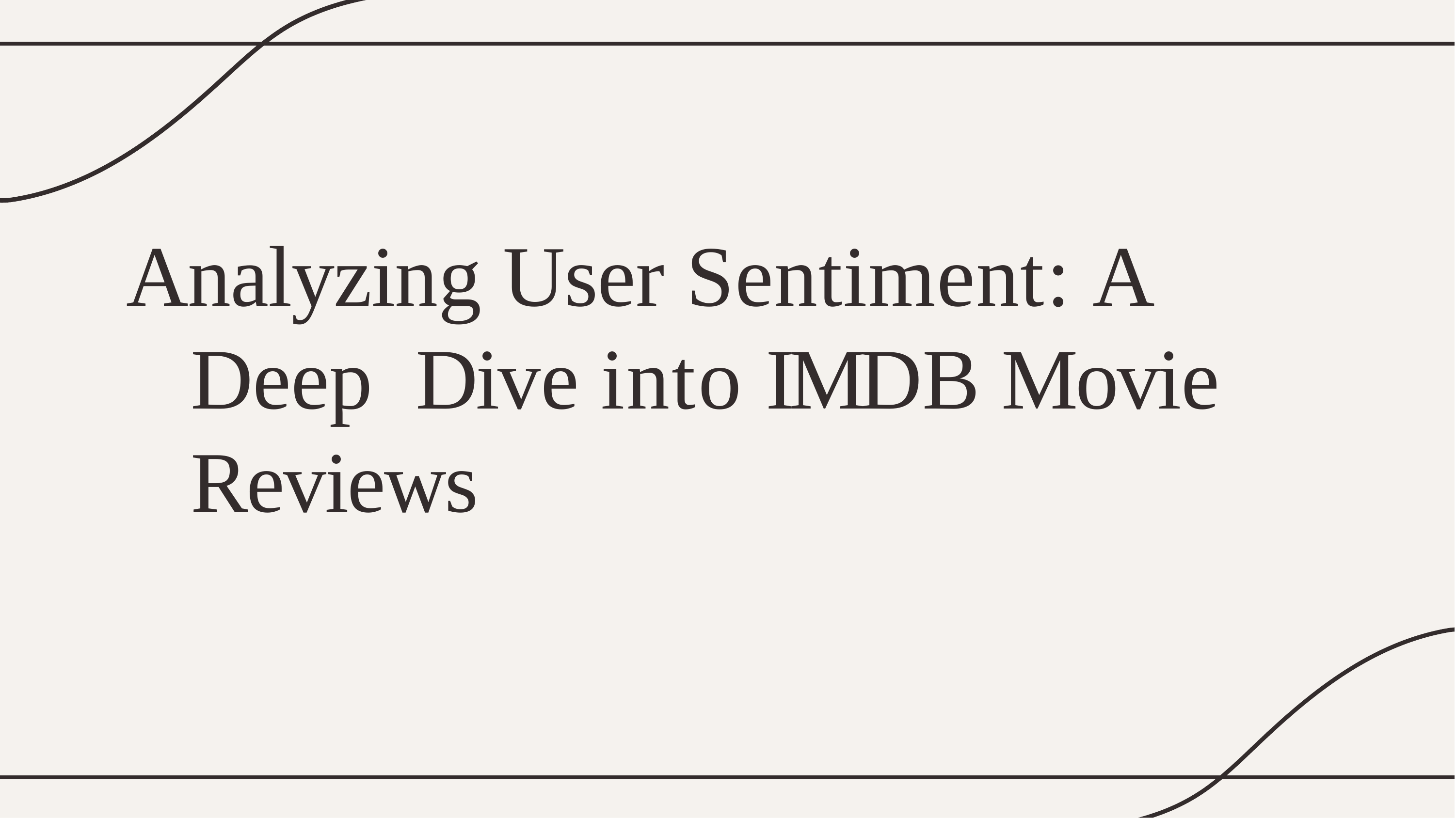

# Analyzing User Sentiment: A Deep  Dive into IMDB Movie Reviews